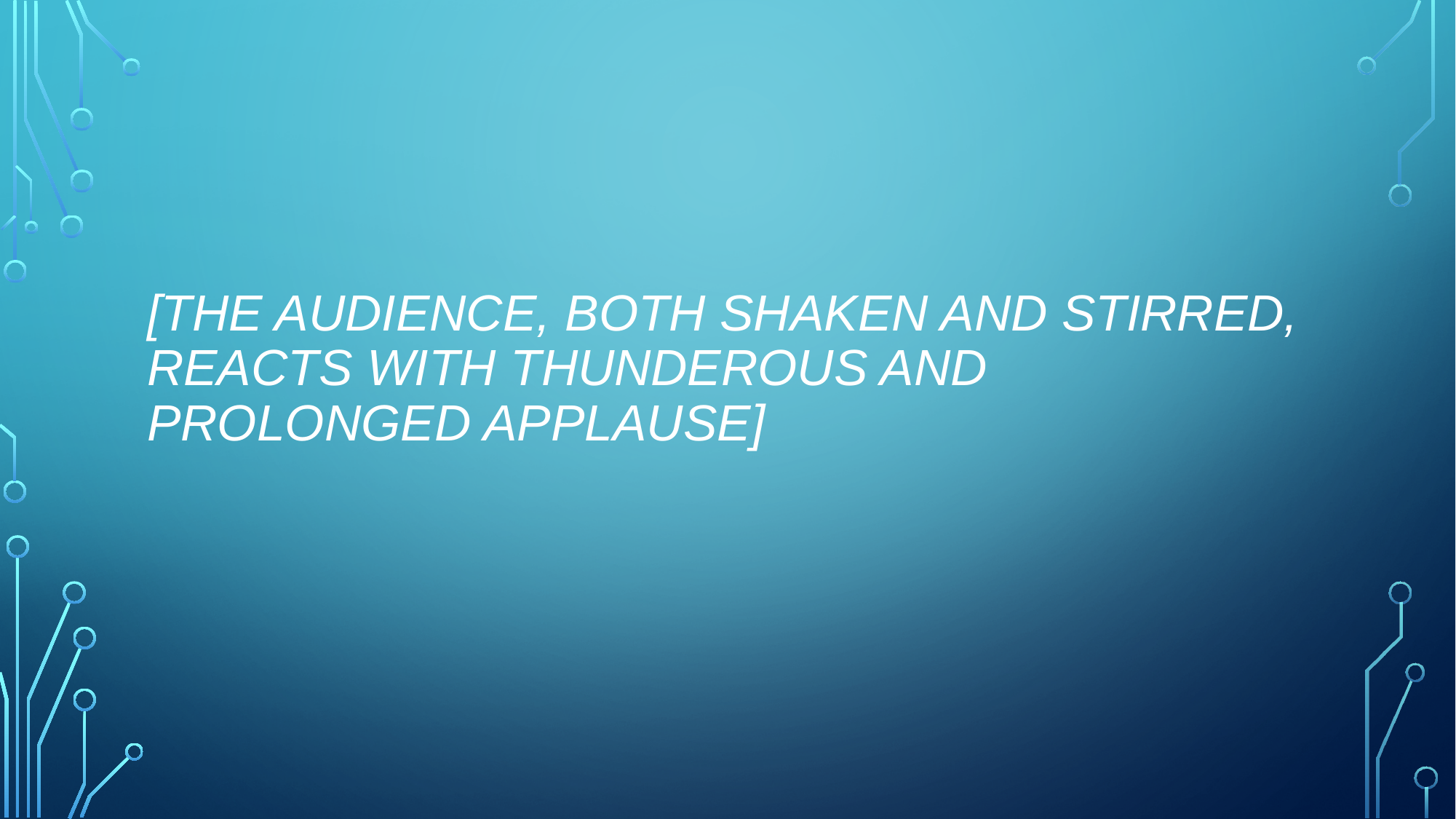

# [The audience, both SHAKEN and STIRRED, reacts with THUNDEROUS AND PROLONGED APPLAUSE]